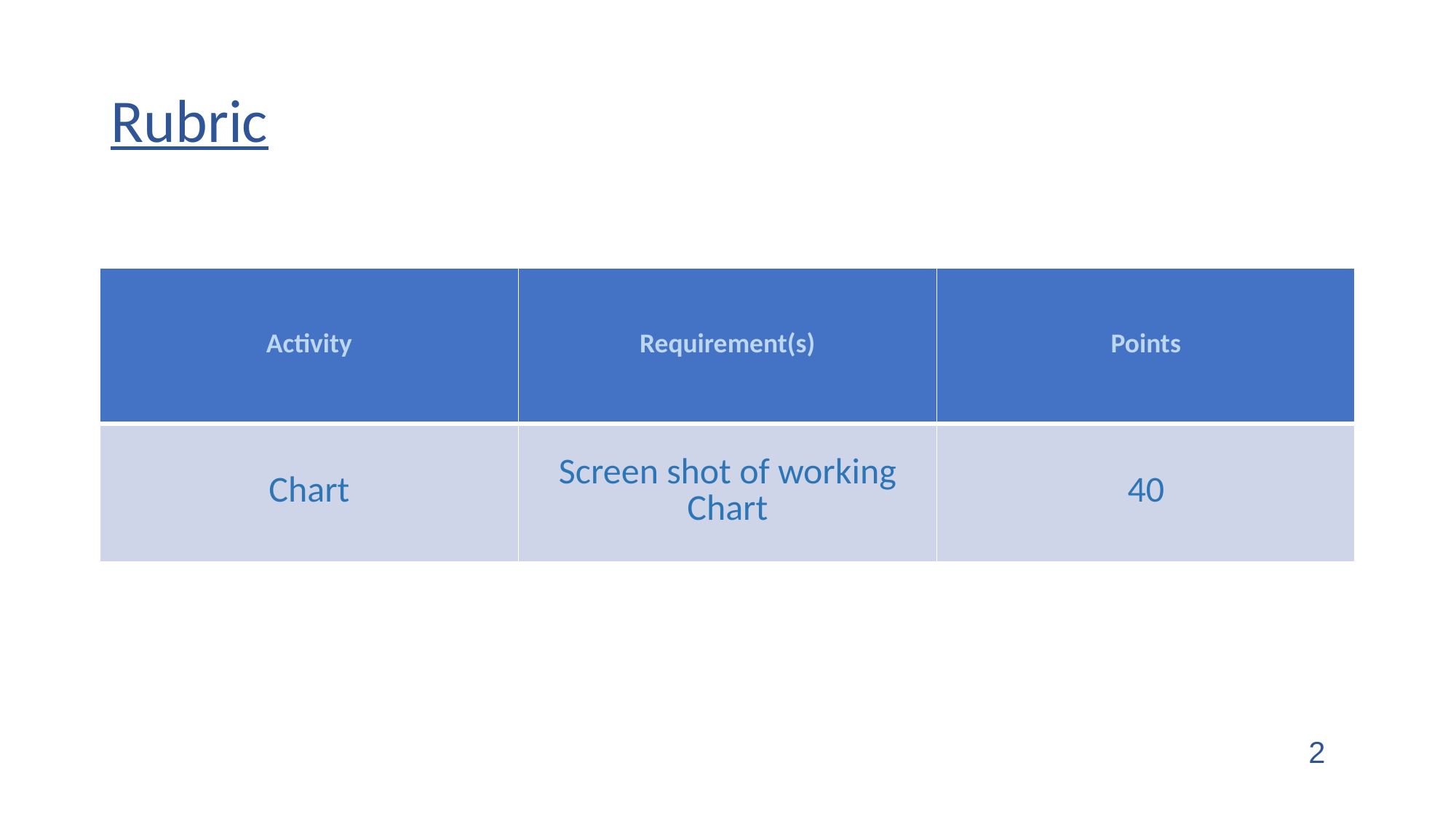

# Rubric
| Activity | Requirement(s) | Points |
| --- | --- | --- |
| Chart | Screen shot of working Chart | 40 |
2